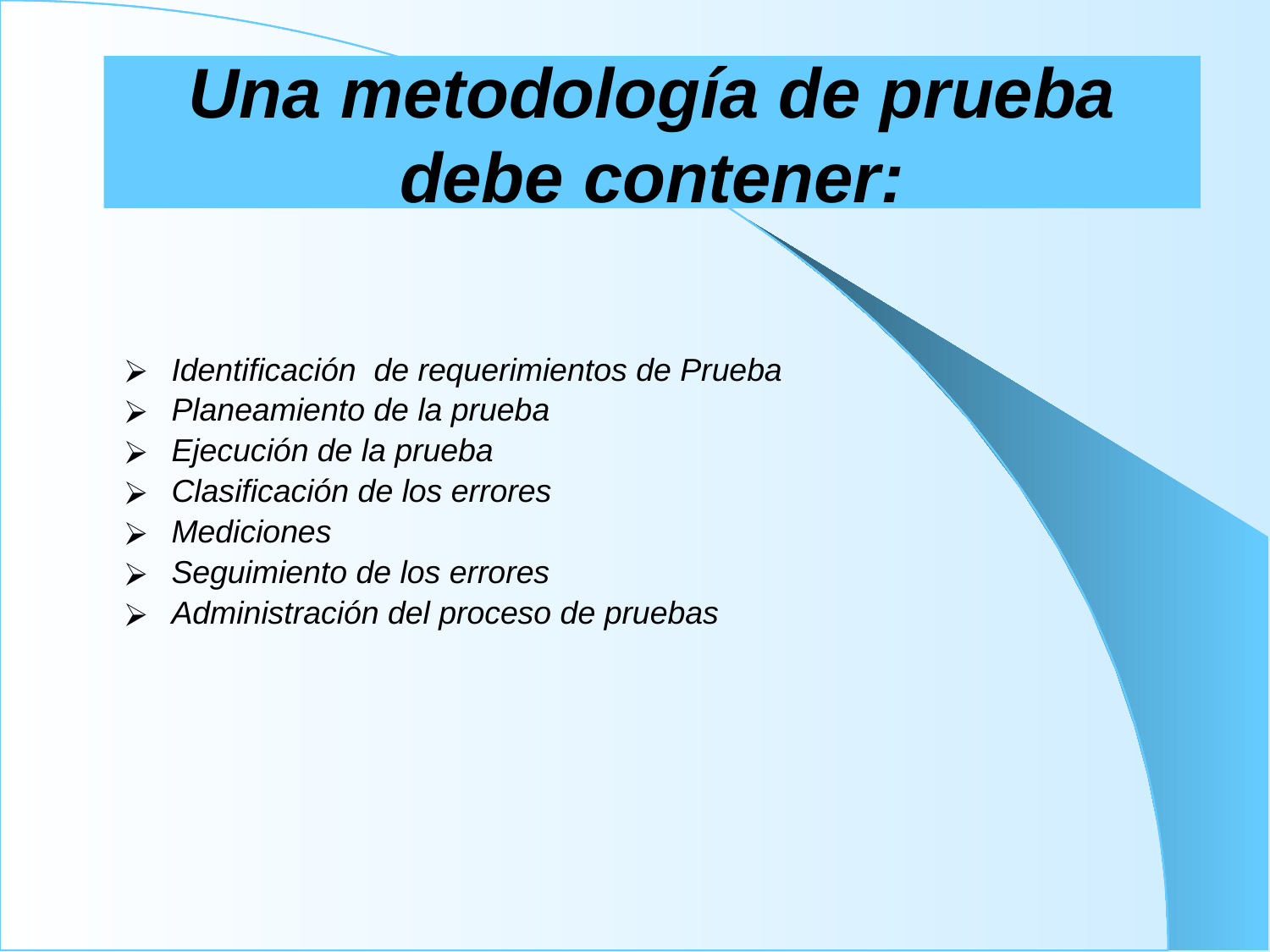

# Una metodología de prueba debe contener:
Identificación  de requerimientos de Prueba
Planeamiento de la prueba
Ejecución de la prueba
Clasificación de los errores
Mediciones
Seguimiento de los errores
Administración del proceso de pruebas